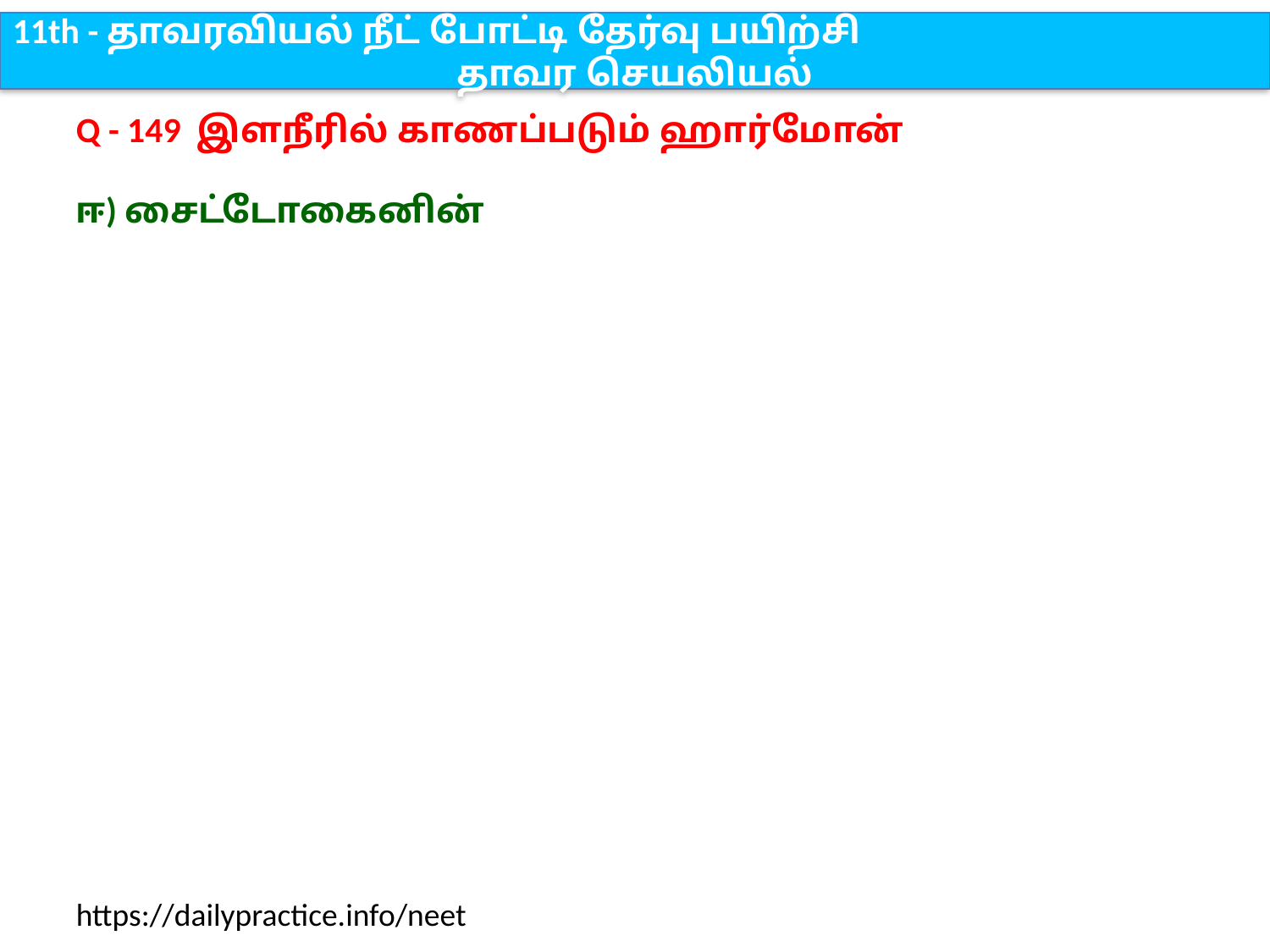

11th - தாவரவியல் நீட் போட்டி தேர்வு பயிற்சி
தாவர செயலியல்

Q - 149  இளநீரில் காணப்படும் ஹார்மோன்

ஈ) சைட்டோகைனின்
https://dailypractice.info/neet